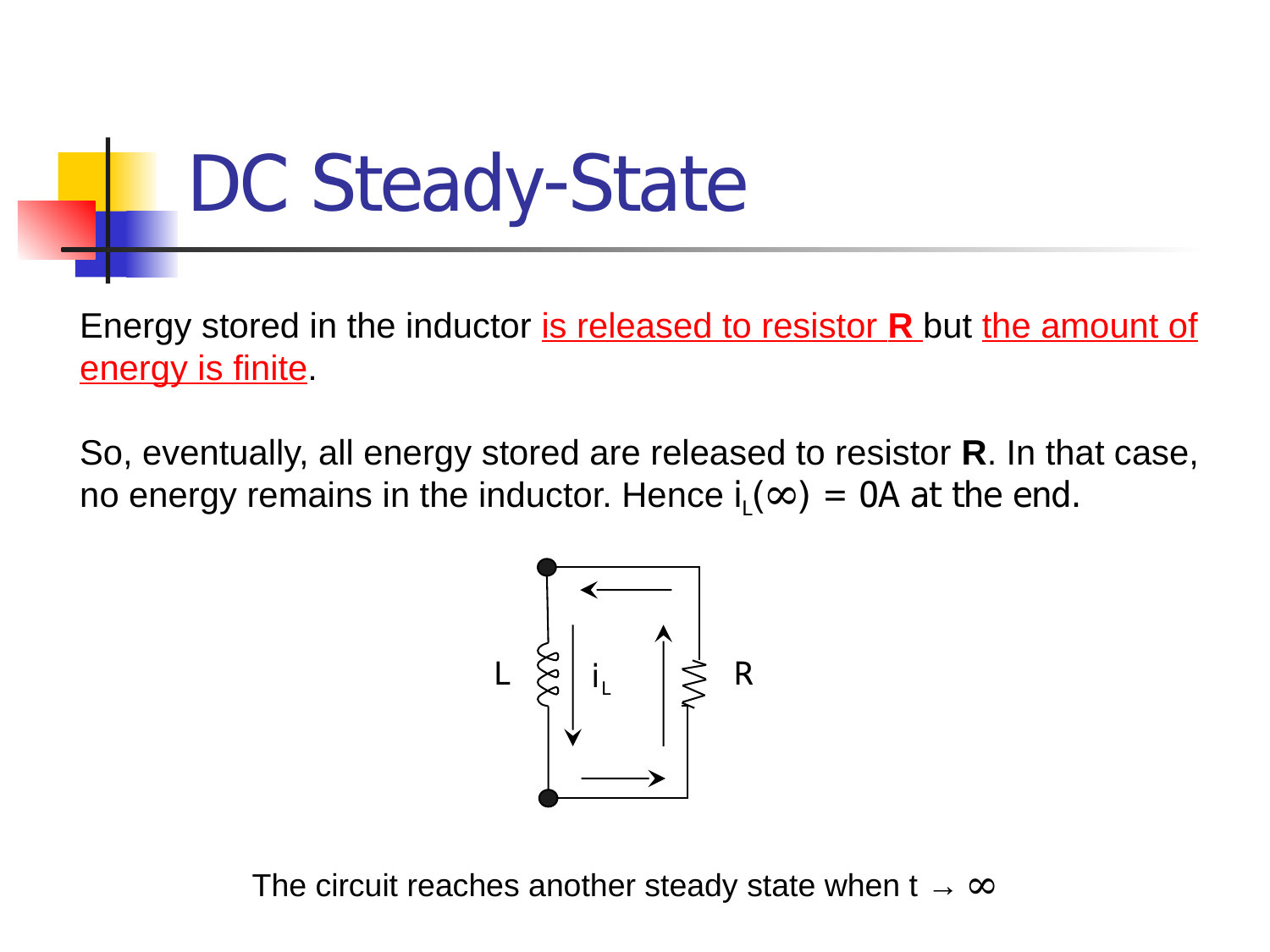

# DC Steady-State
Energy stored in the inductor is released to resistor R but the amount of energy is finite.

So, eventually, all energy stored are released to resistor R. In that case, no energy remains in the inductor. Hence iL(∞) = 0A at the end.

L
iL

R

The circuit reaches another steady state when t → ∞